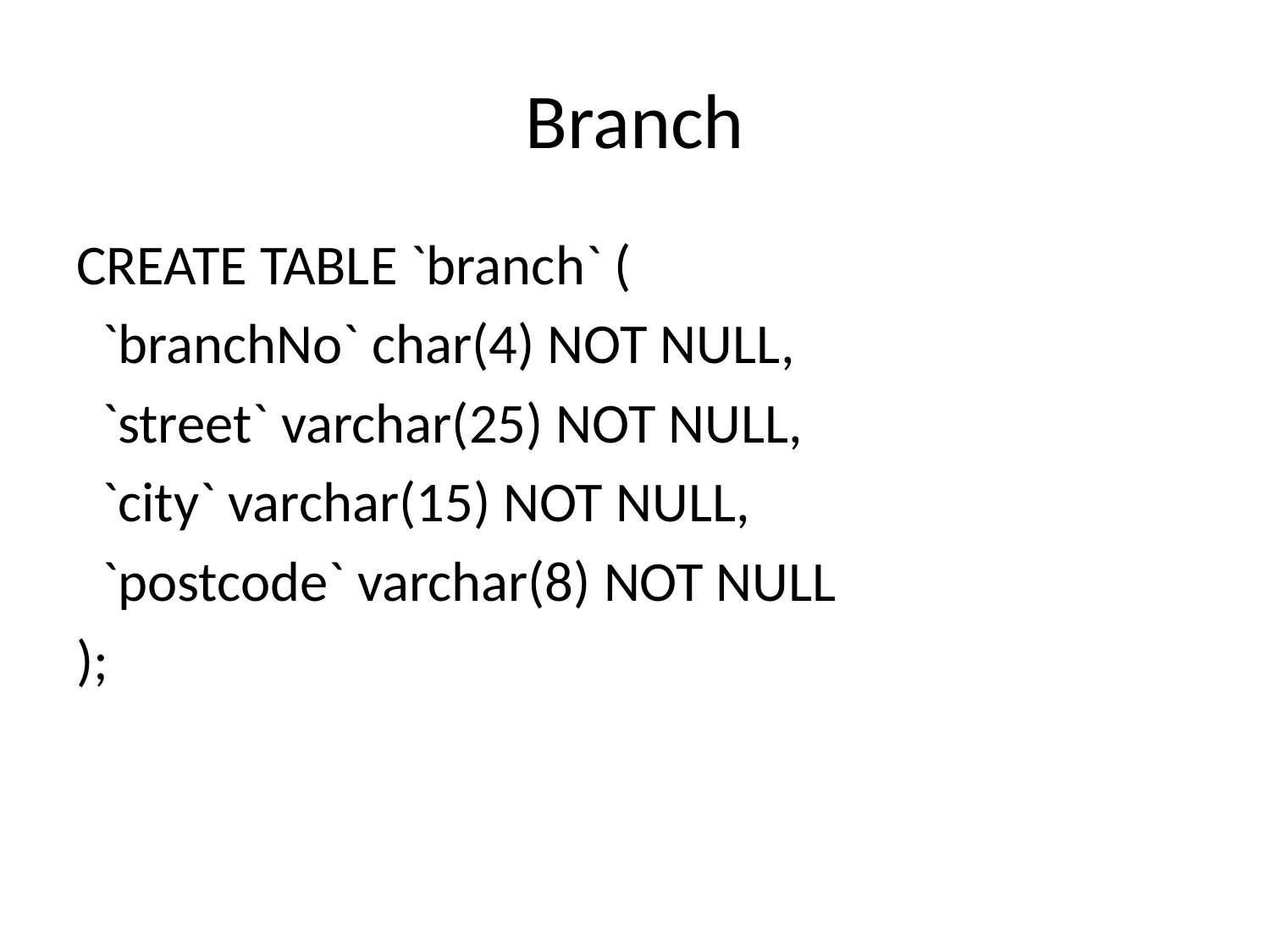

# Branch
CREATE TABLE `branch` (
  `branchNo` char(4) NOT NULL,
  `street` varchar(25) NOT NULL,
  `city` varchar(15) NOT NULL,
  `postcode` varchar(8) NOT NULL
);